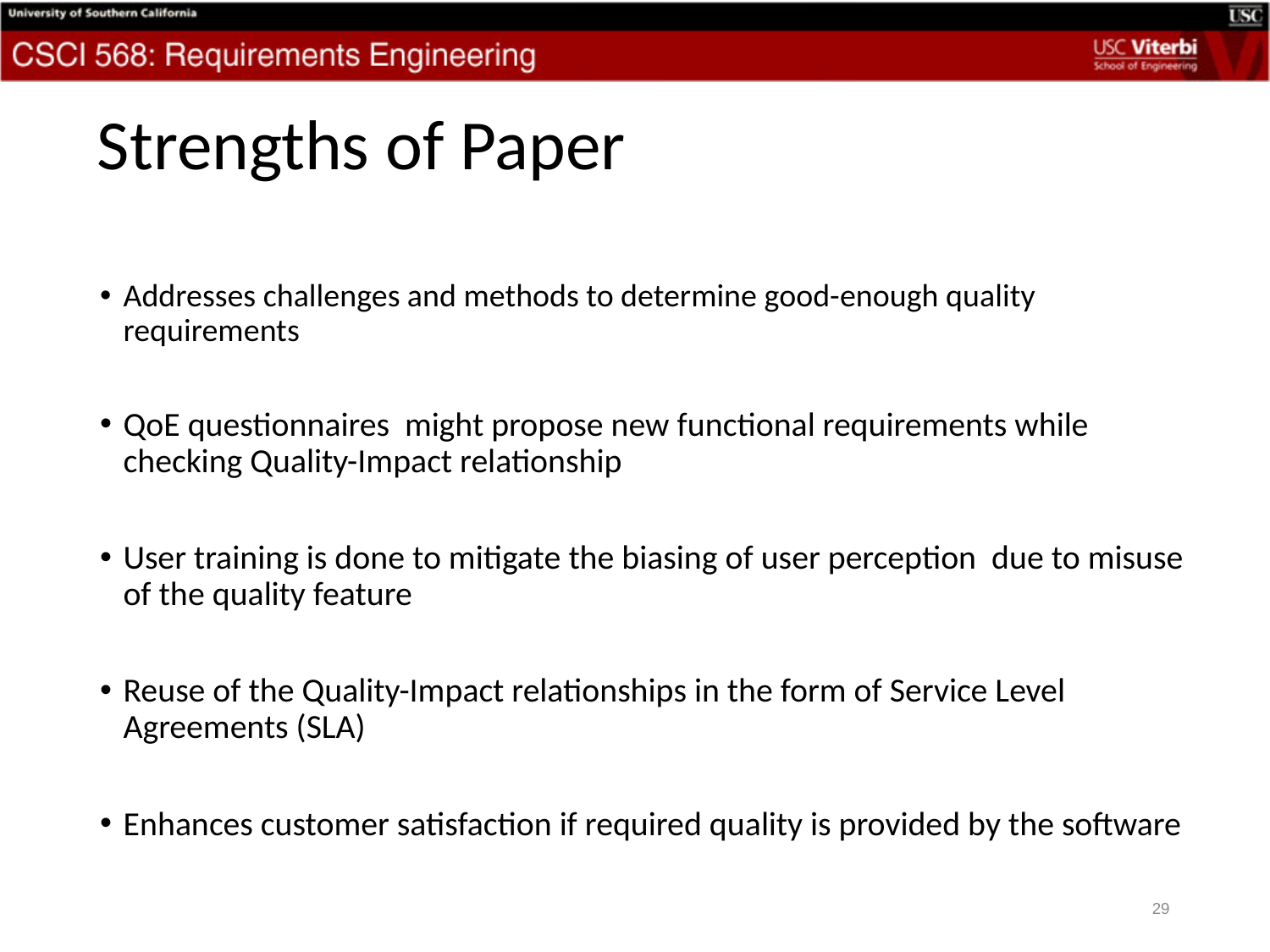

# Strengths of Paper

Addresses challenges and methods to determine good-enough quality requirements

QoE questionnaires  might propose new functional requirements while  checking Quality-Impact relationship

User training is done to mitigate the biasing of user perception  due to misuse of the quality feature

Reuse of the Quality-Impact relationships in the form of Service Level Agreements (SLA)

Enhances customer satisfaction if required quality is provided by the software
29